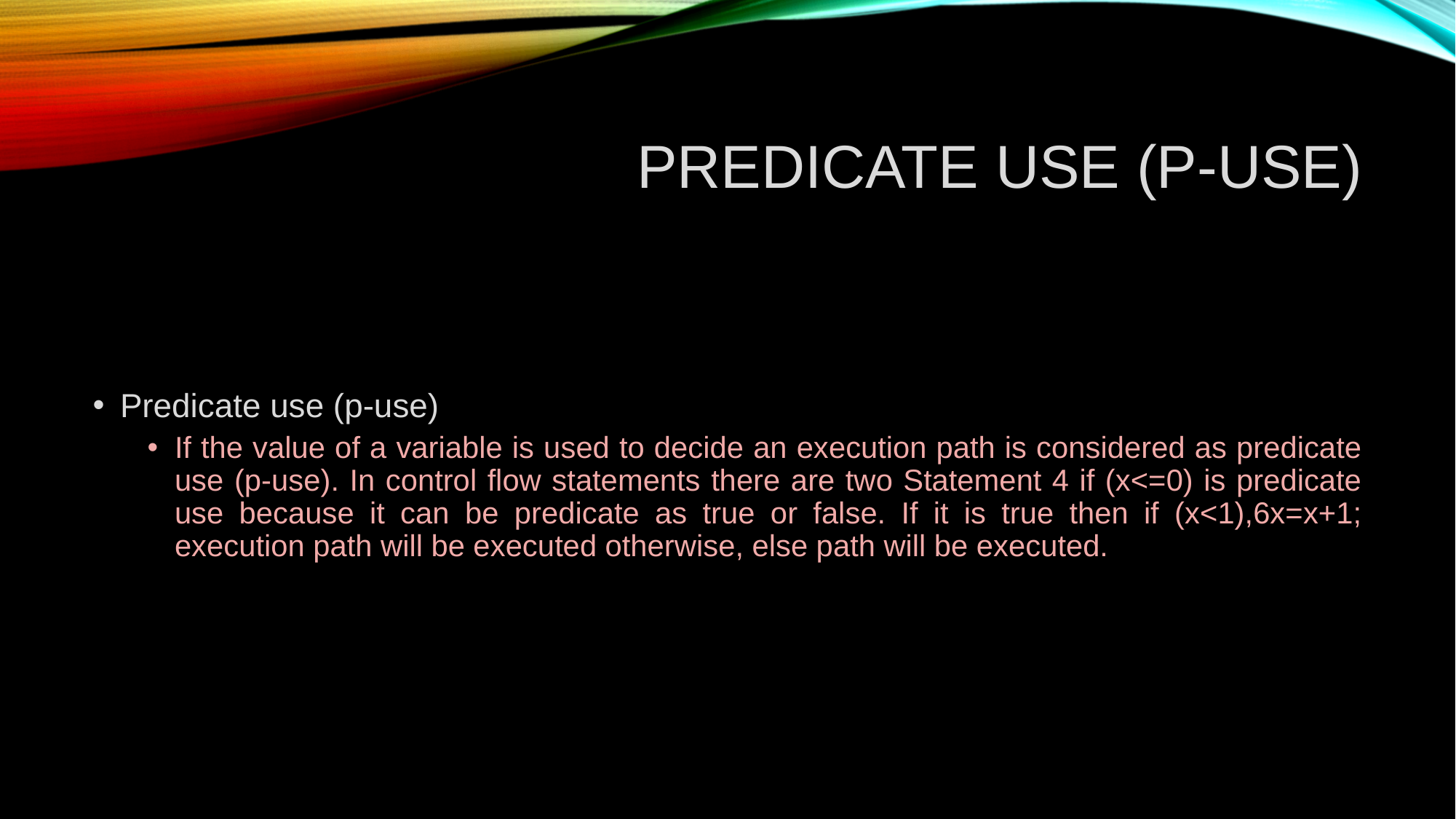

# Predicate use (p-use)
Predicate use (p-use)
If the value of a variable is used to decide an execution path is considered as predicate use (p-use). In control flow statements there are two Statement 4 if (x<=0) is predicate use because it can be predicate as true or false. If it is true then if (x<1),6x=x+1; execution path will be executed otherwise, else path will be executed.